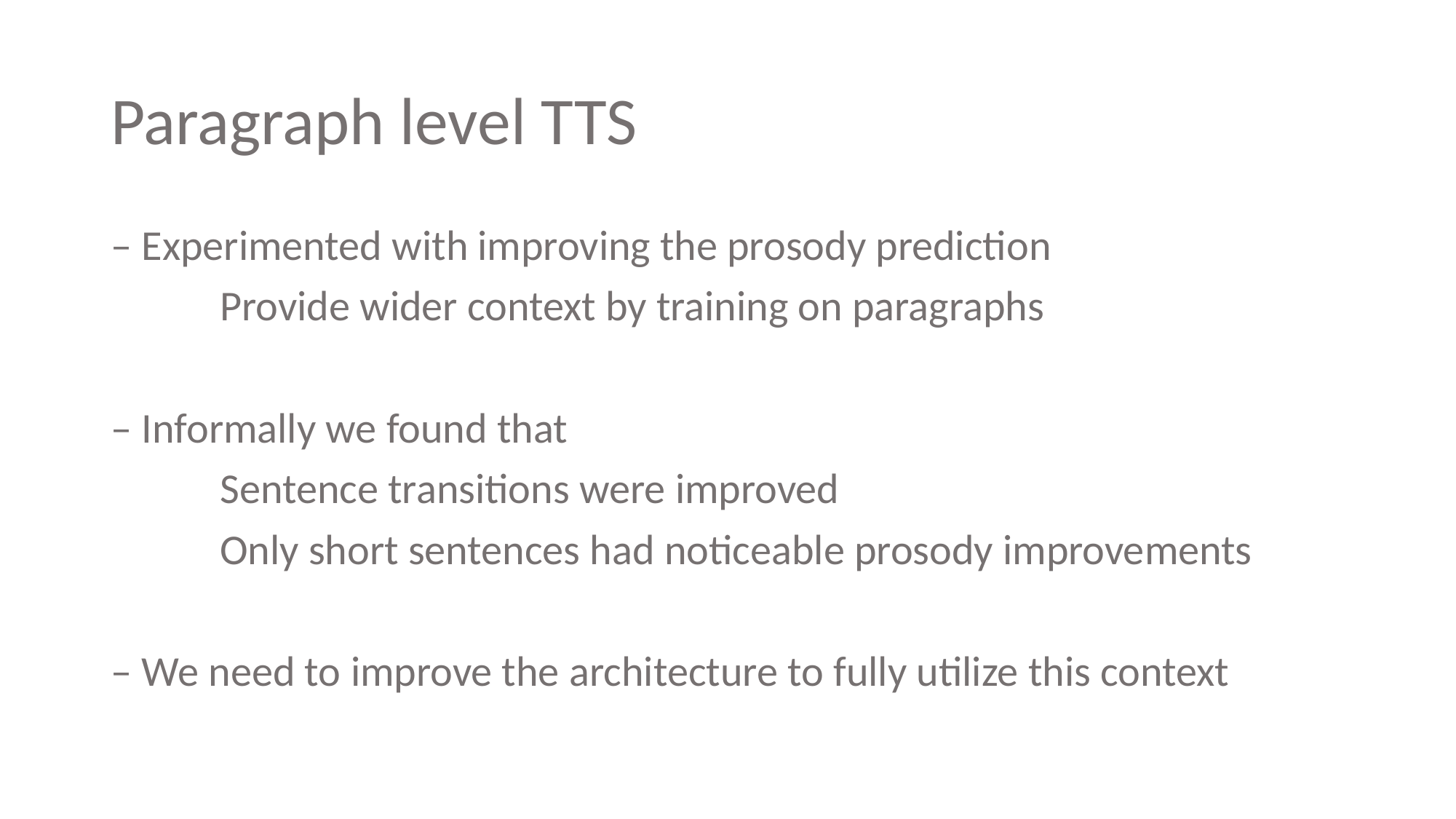

# Paragraph level TTS
– Experimented with improving the prosody prediction
	Provide wider context by training on paragraphs

– Informally we found that
	Sentence transitions were improved
	Only short sentences had noticeable prosody improvements

– We need to improve the architecture to fully utilize this context